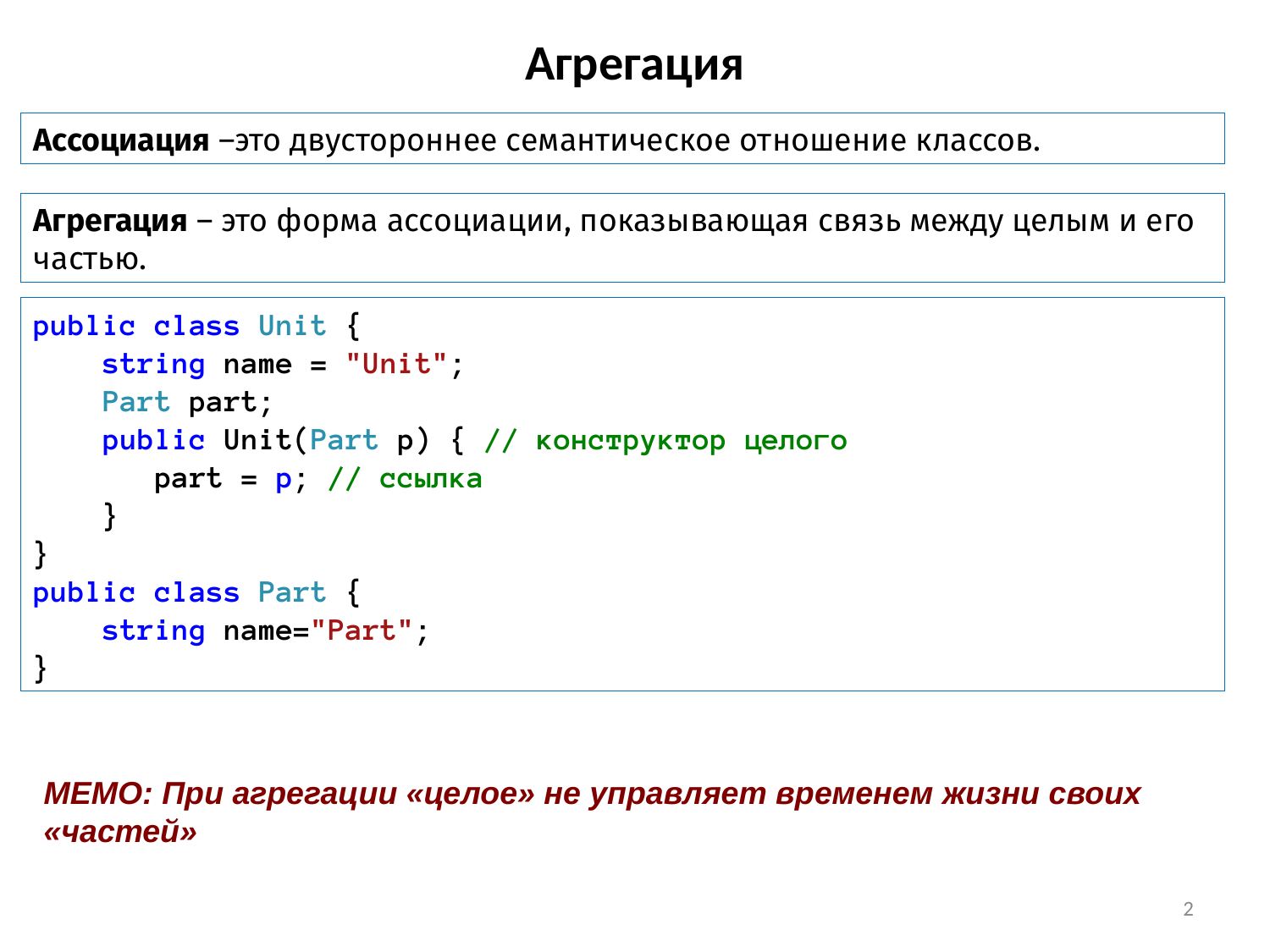

# Агрегация
Ассоциация –это двустороннее семантическое отношение классов.
Агрегация – это форма ассоциации, показывающая связь между целым и его частью.
public class Unit {
    string name = "Unit";
    Part part;
    public Unit(Part p) { // конструктор целого
       part = p; // ссылка
    }
}
public class Part {
    string name="Part";
}
MEMO: При агрегации «целое» не управляет временем жизни своих «частей»
2